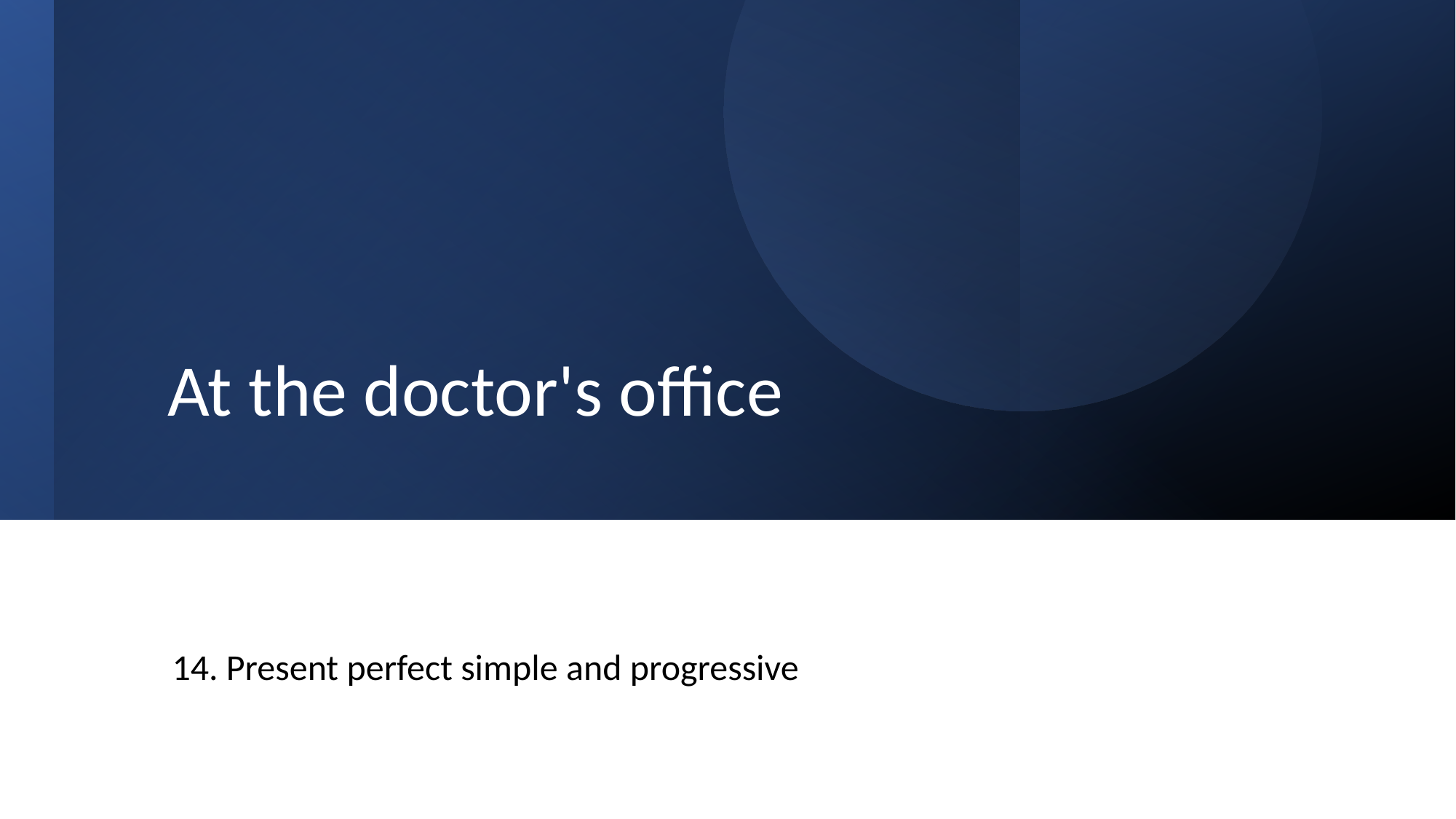

# At the doctor's office
14. Present perfect simple and progressive